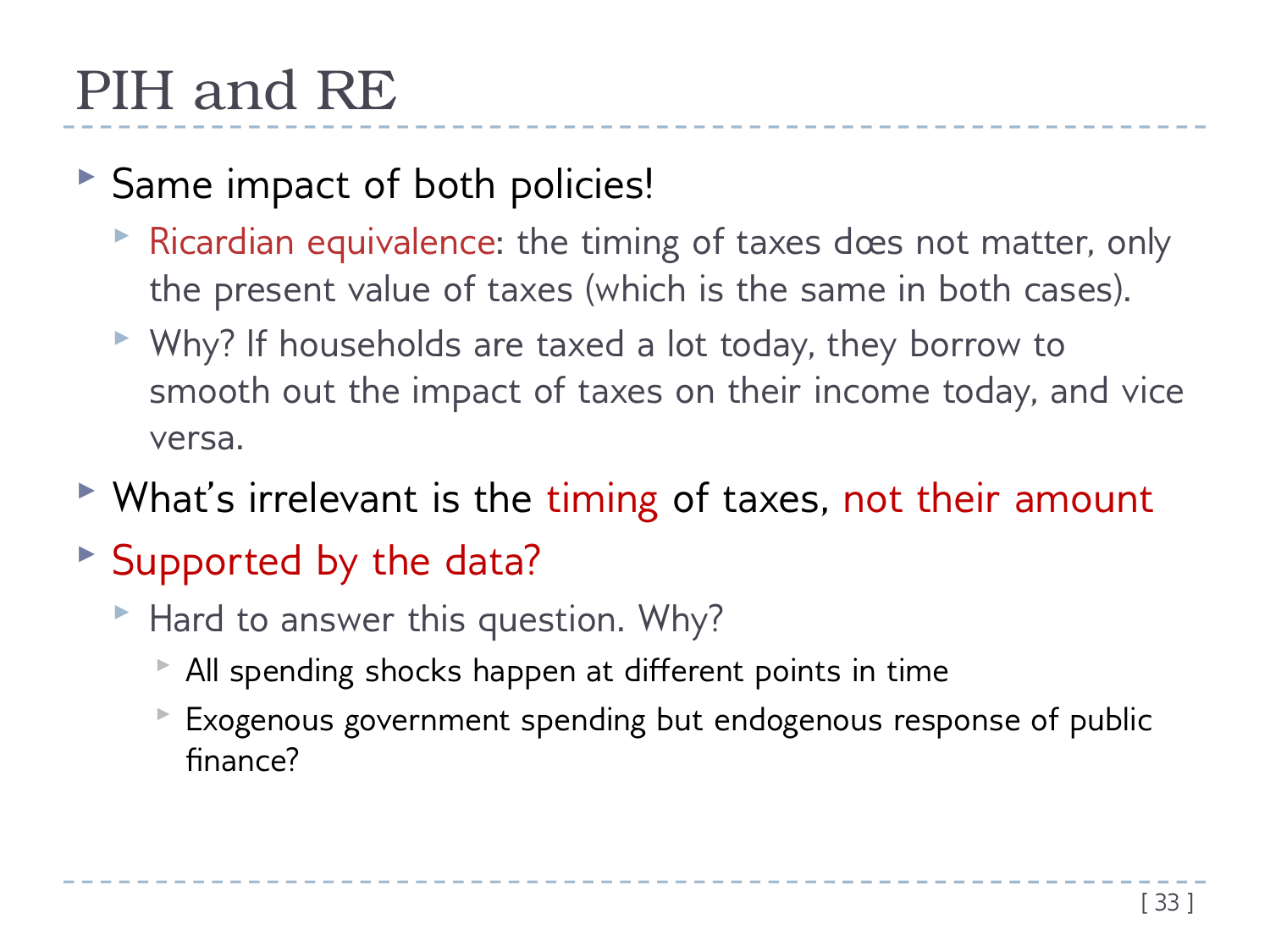

# PIH and RE
Same impact of both policies!
Ricardian equivalence: the timing of taxes does not matter, only the present value of taxes (which is the same in both cases).
Why? If households are taxed a lot today, they borrow to smooth out the impact of taxes on their income today, and vice versa.
What’s irrelevant is the timing of taxes, not their amount
Supported by the data?
Hard to answer this question. Why?
All spending shocks happen at different points in time
Exogenous government spending but endogenous response of public finance?

[ 33 ]